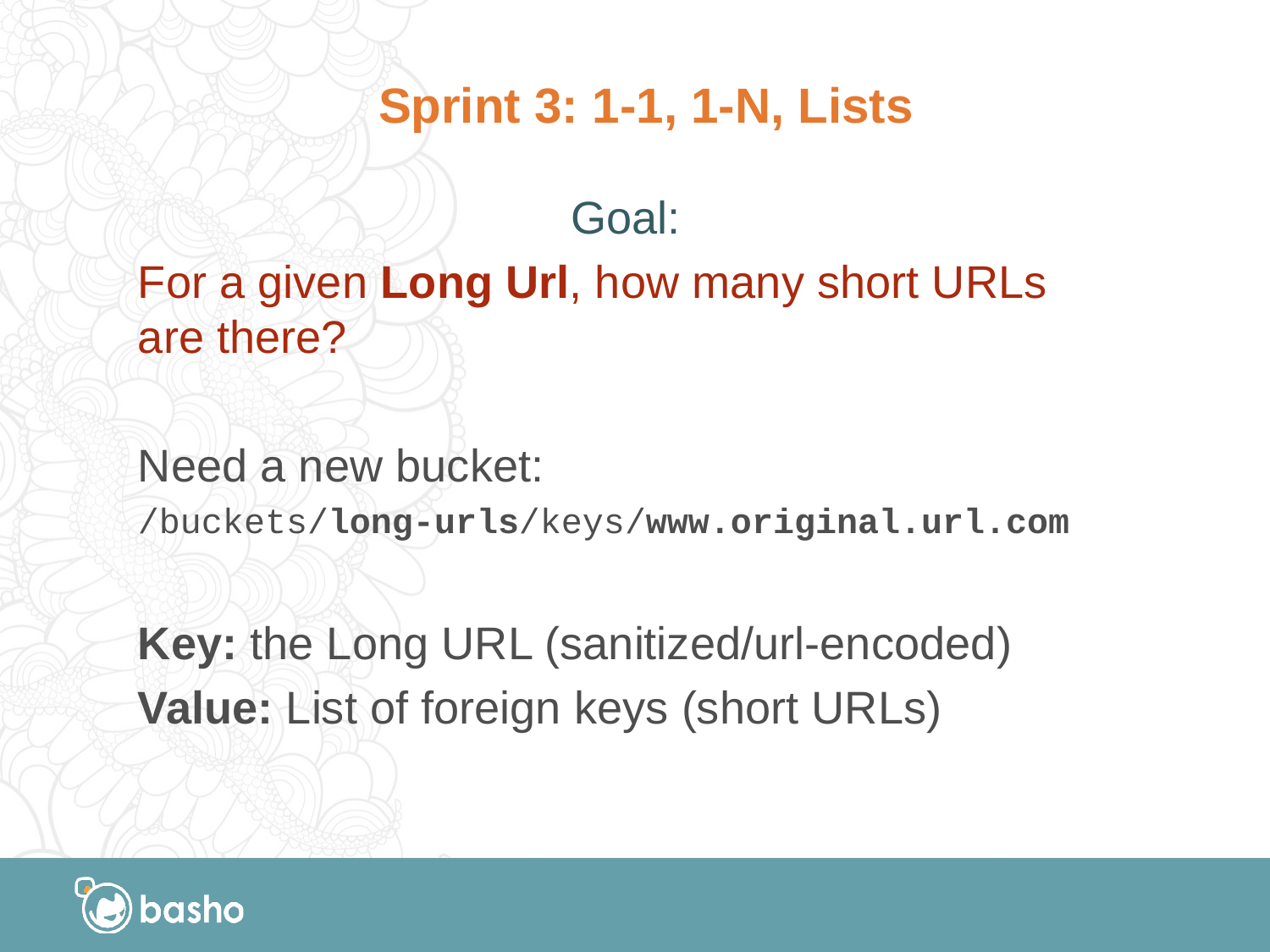

# Sprint 3: 1-1, 1-N, Lists
Goal:
For a given Long Url, how many short URLs are there?

Need a new bucket:
/buckets/long-urls/keys/www.original.url.com

Key: the Long URL (sanitized/url-encoded)
Value: List of foreign keys (short URLs)